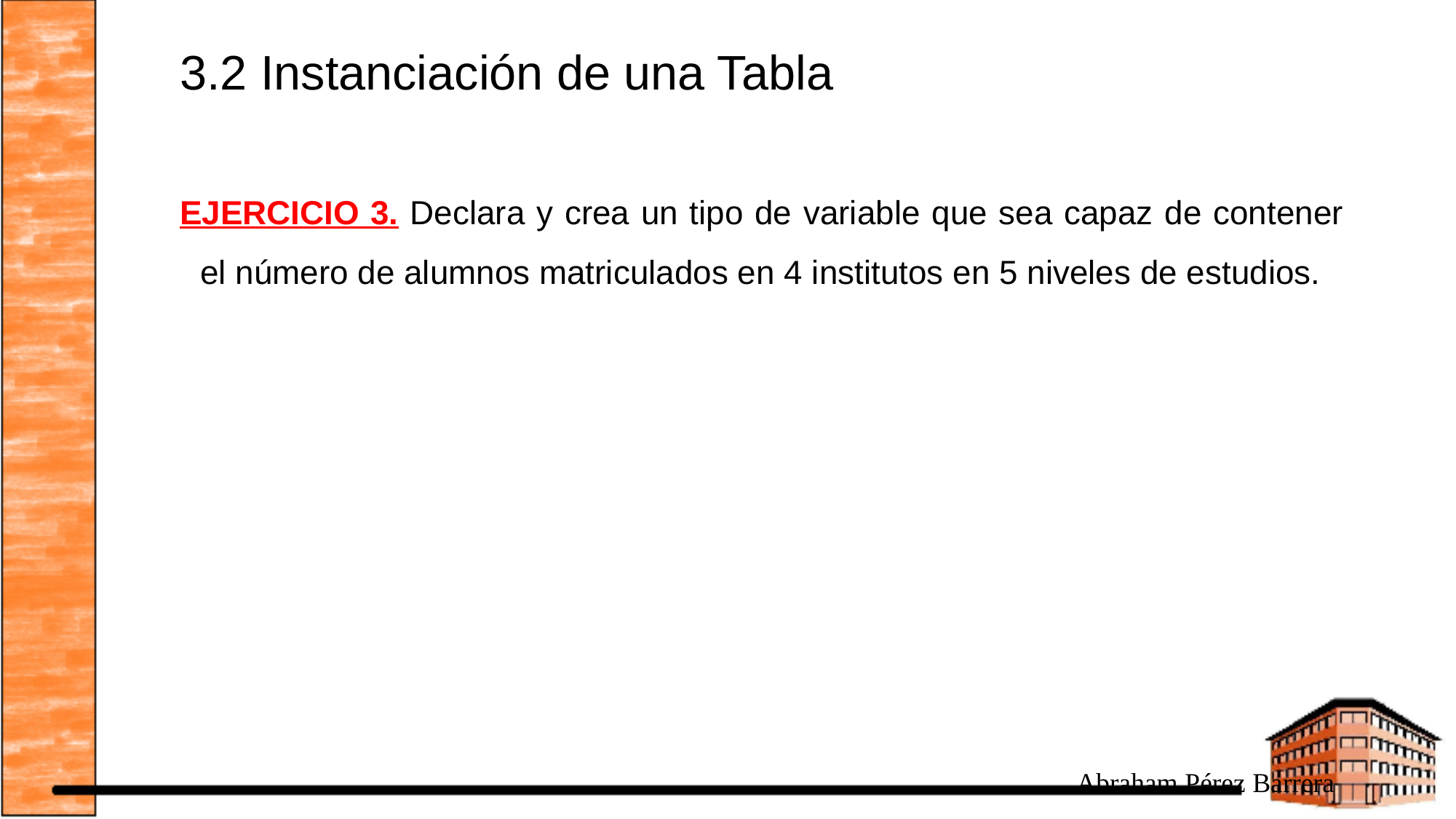

# 3.2 Instanciación de una Tabla

EJERCICIO 3. Declara y crea un tipo de variable que sea capaz de contener el número de alumnos matriculados en 4 institutos en 5 niveles de estudios.